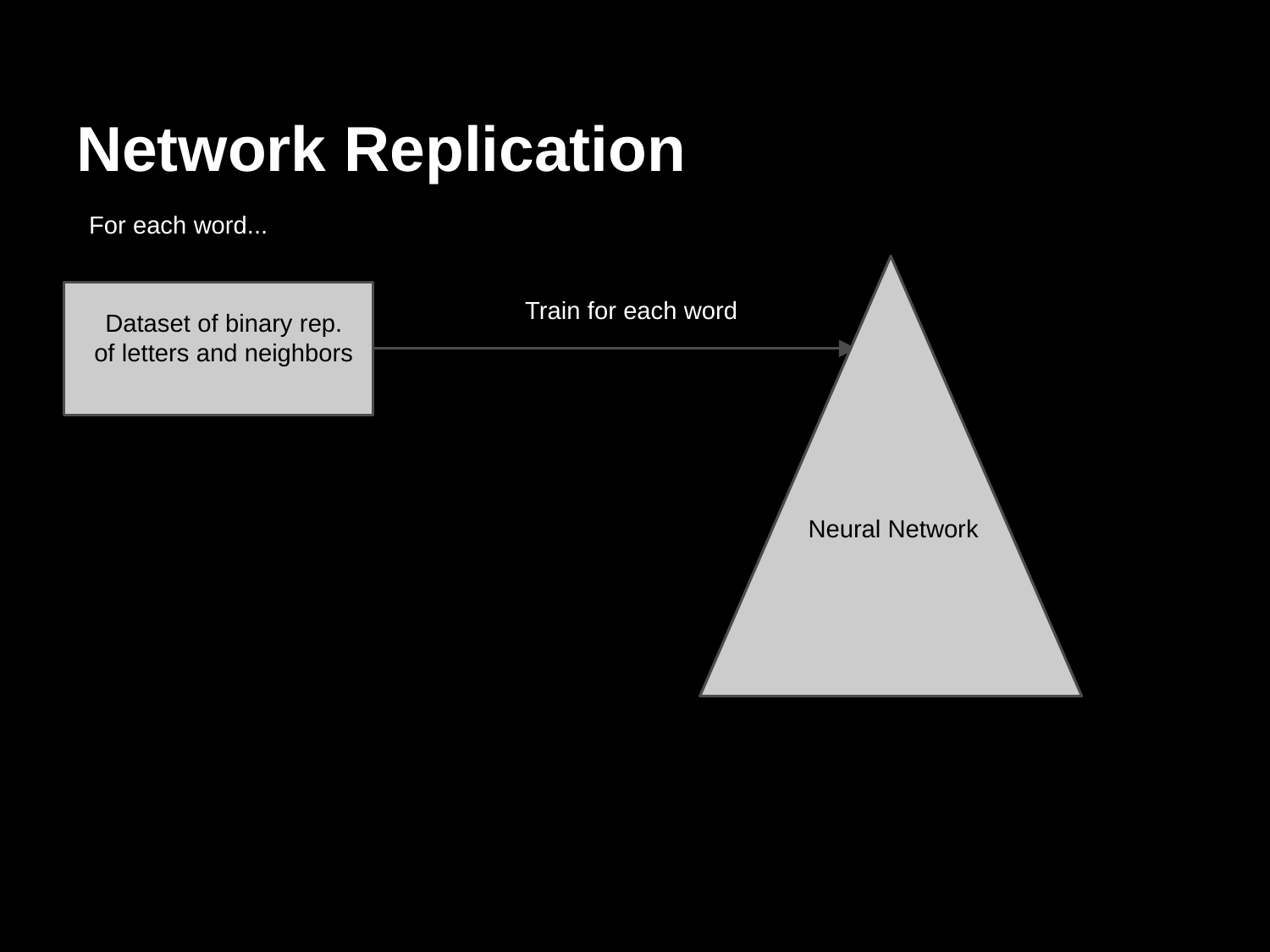

# Network Replication
For each word...

Train for each word

Dataset of binary rep.
of letters and neighbors
Neural Network